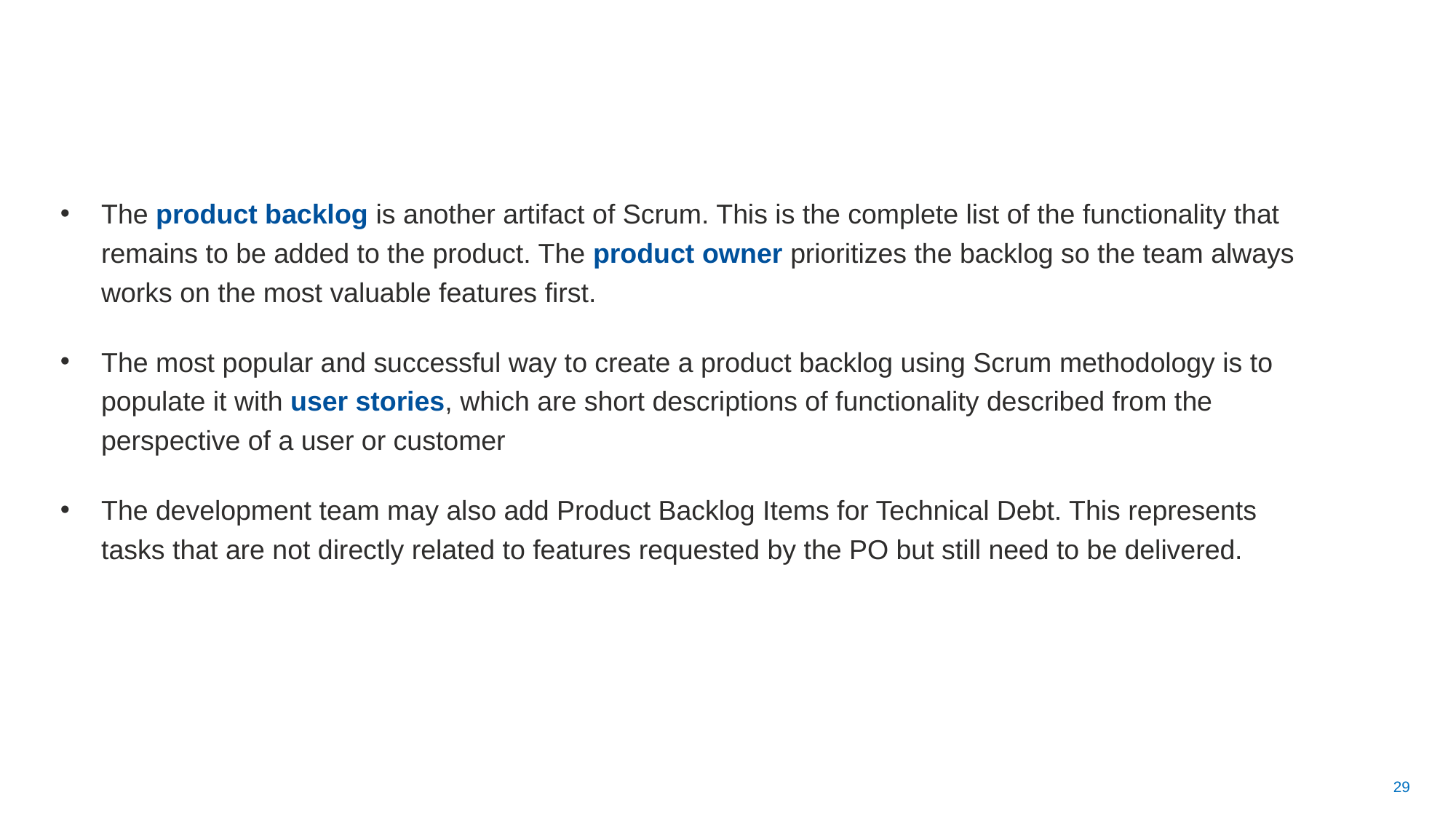

#
The product backlog is another artifact of Scrum. This is the complete list of the functionality that remains to be added to the product. The product owner prioritizes the backlog so the team always works on the most valuable features first.
The most popular and successful way to create a product backlog using Scrum methodology is to populate it with user stories, which are short descriptions of functionality described from the perspective of a user or customer
The development team may also add Product Backlog Items for Technical Debt. This represents tasks that are not directly related to features requested by the PO but still need to be delivered.